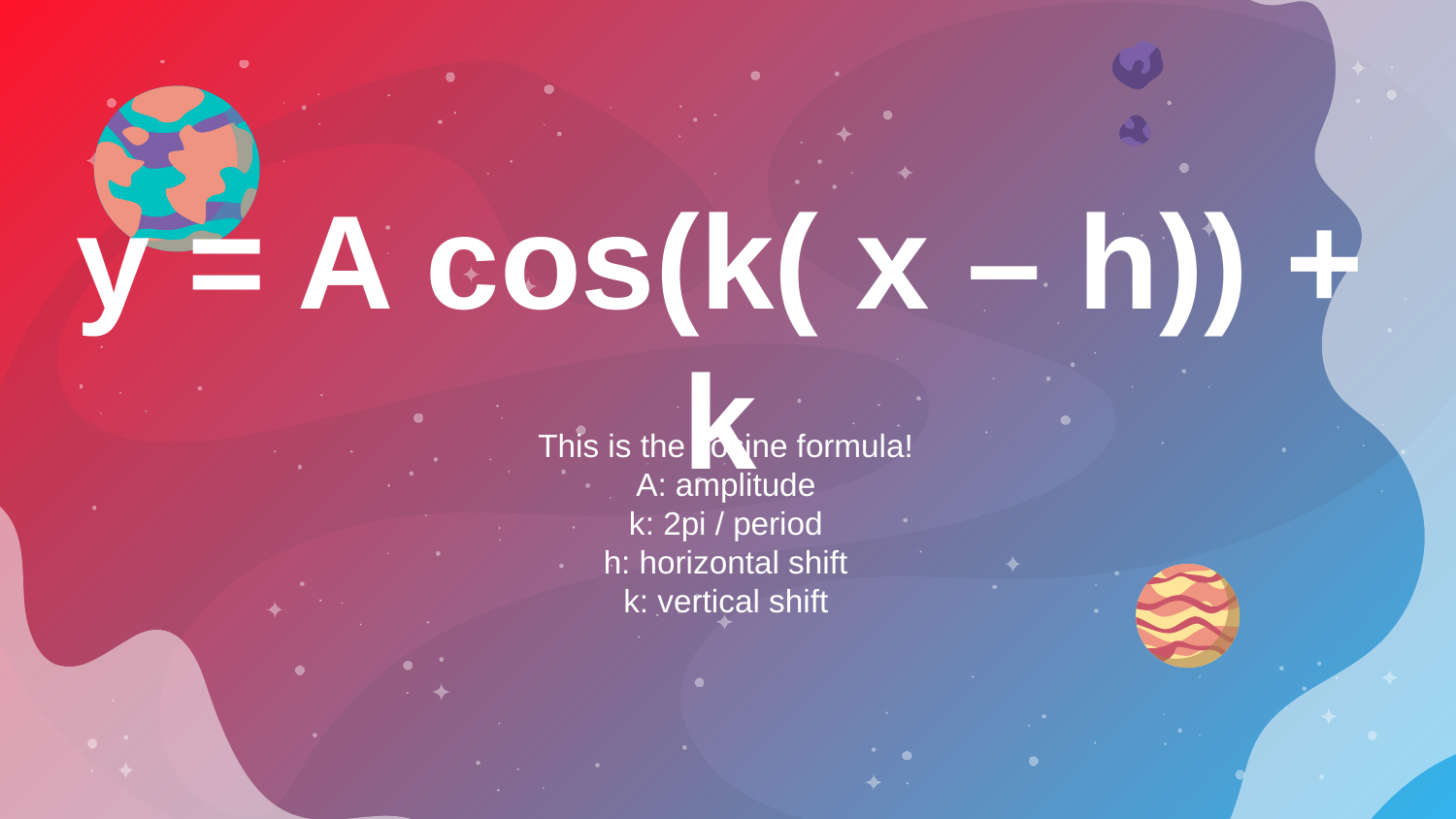

# y = A cos(k( x – h)) + k
This is the cosine formula!
A: amplitude
k: 2pi / period
h: horizontal shift
k: vertical shift